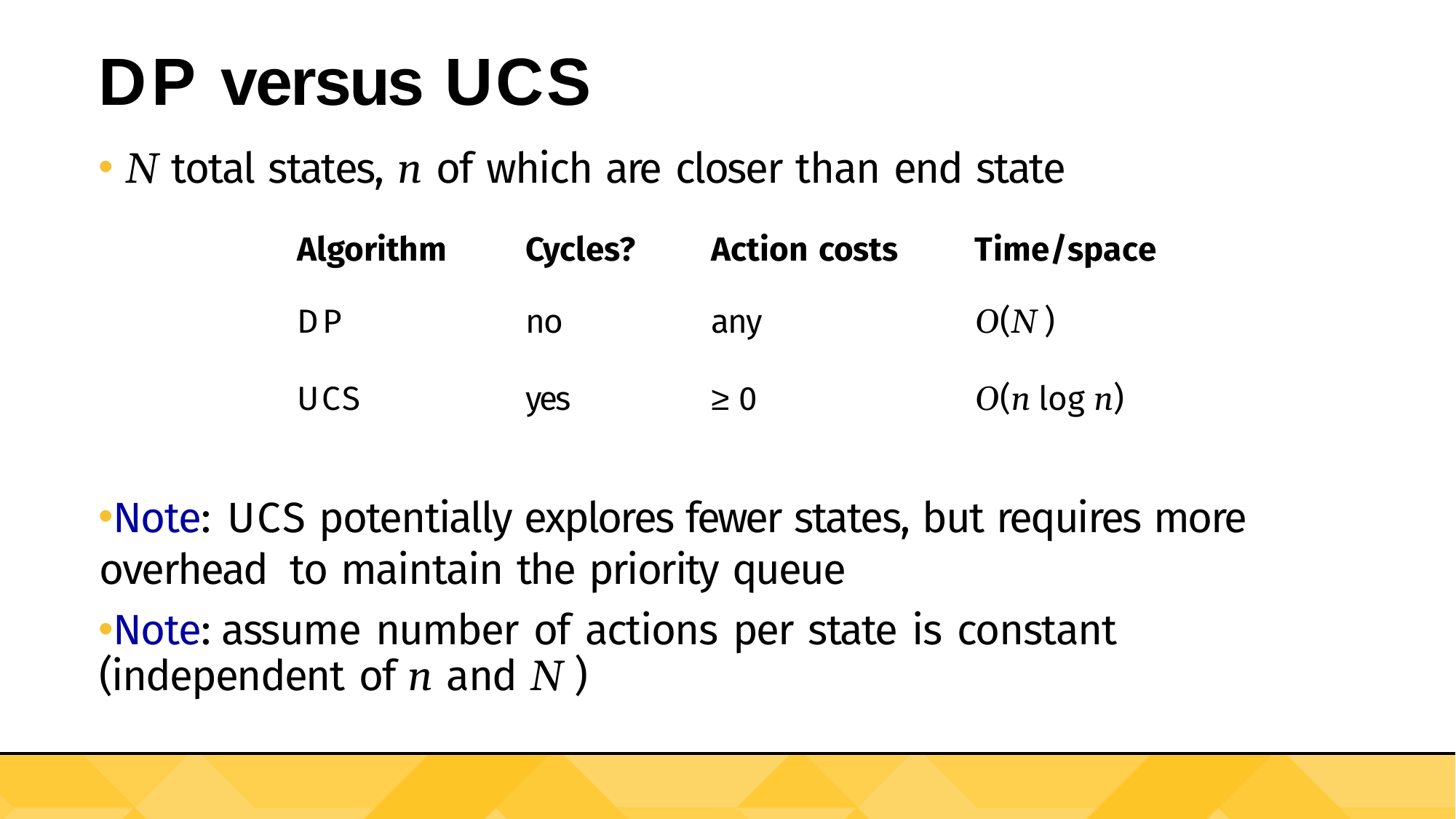

# DP versus UCS
N total states, n of which are closer than end state

Note: UCS potentially explores fewer states, but requires more overhead  to maintain the priority queue
Note: assume number of actions per state is constant (independent of n and N )

| Algorithm | Cycles? | Action costs | Time/space |
| --- | --- | --- | --- |
| DP | no | any | O(N ) |
| UCS | yes | ≥ 0 | O(n log n) |